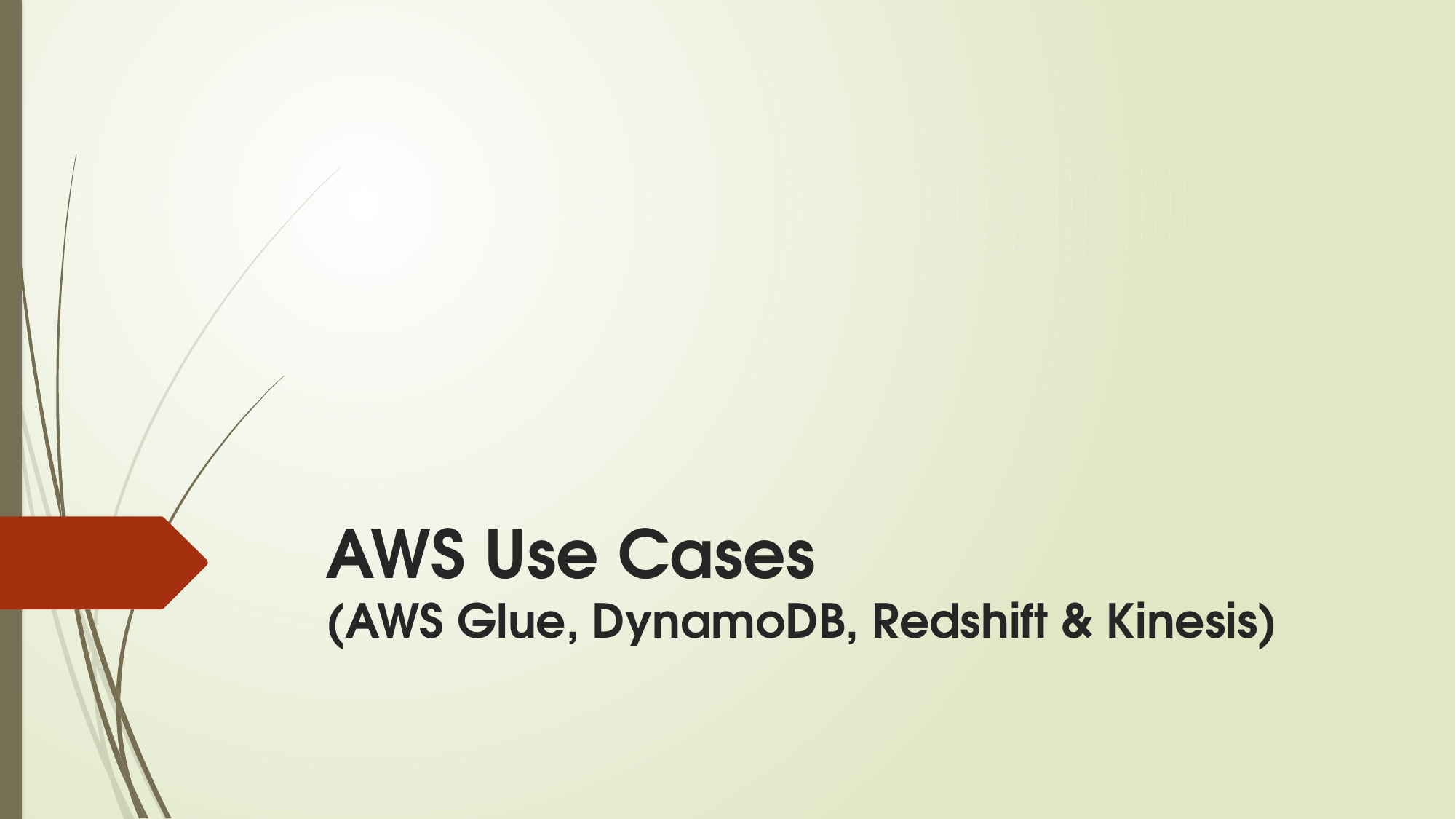

# AWS Use Cases (AWS Glue, DynamoDB, Redshift & Kinesis)